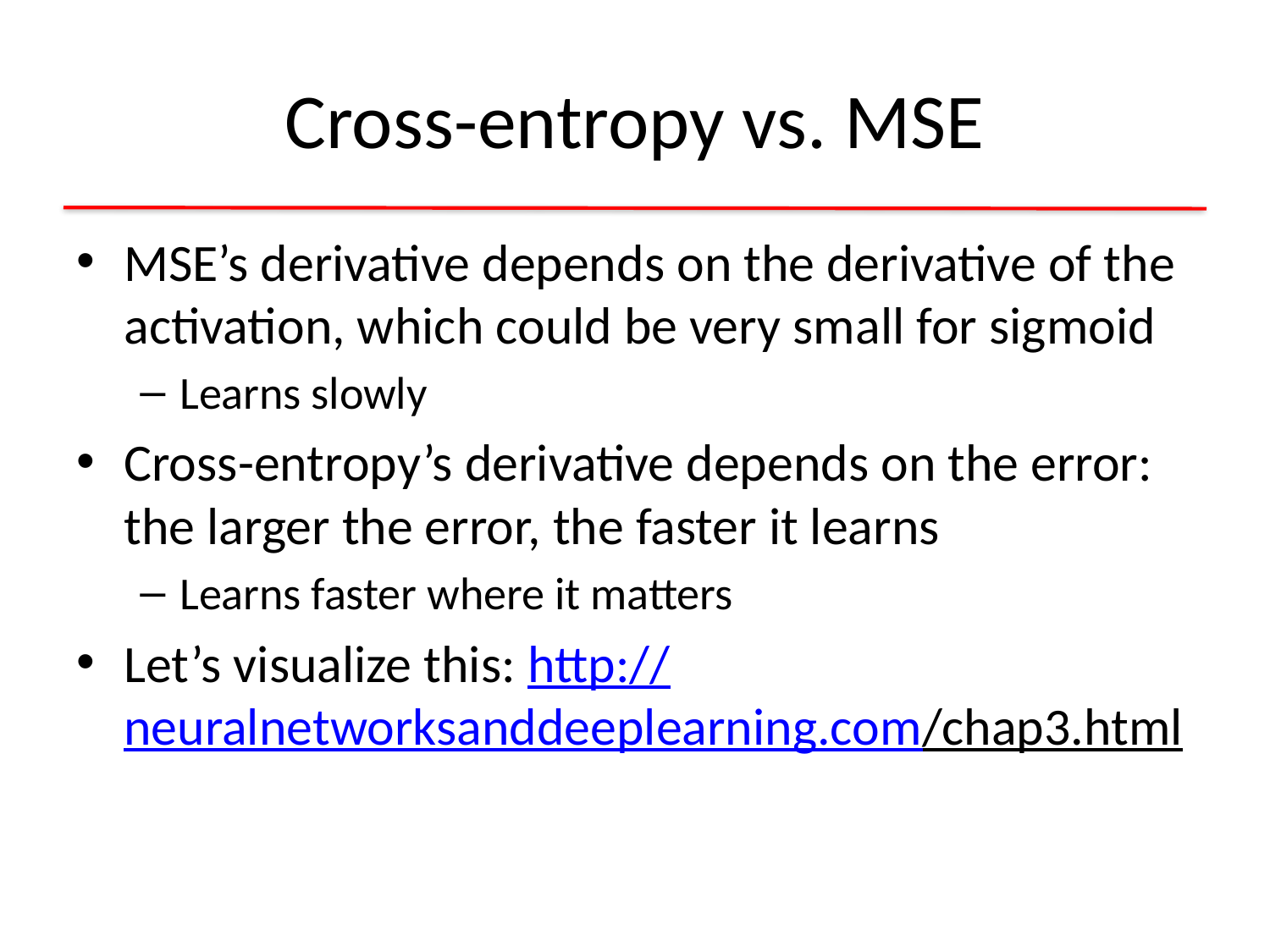

# Cross-entropy vs. MSE
MSE’s derivative depends on the derivative of the activation, which could be very small for sigmoid
Learns slowly
Cross-entropy’s derivative depends on the error: the larger the error, the faster it learns
Learns faster where it matters
Let’s visualize this: http://neuralnetworksanddeeplearning.com/chap3.html